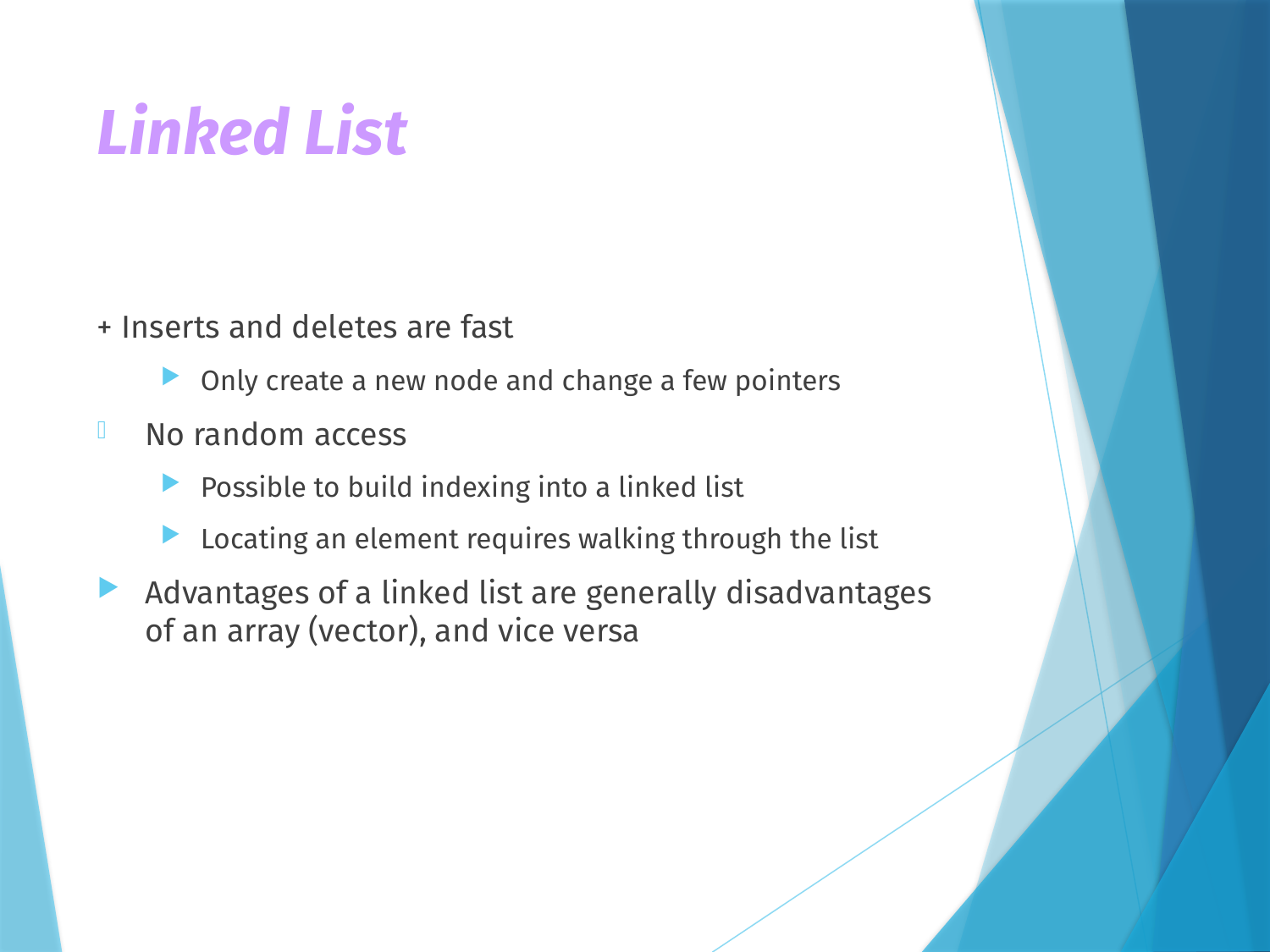

# Linked List
+ Inserts and deletes are fast
Only create a new node and change a few pointers
No random access
Possible to build indexing into a linked list
Locating an element requires walking through the list
Advantages of a linked list are generally disadvantages of an array (vector), and vice versa